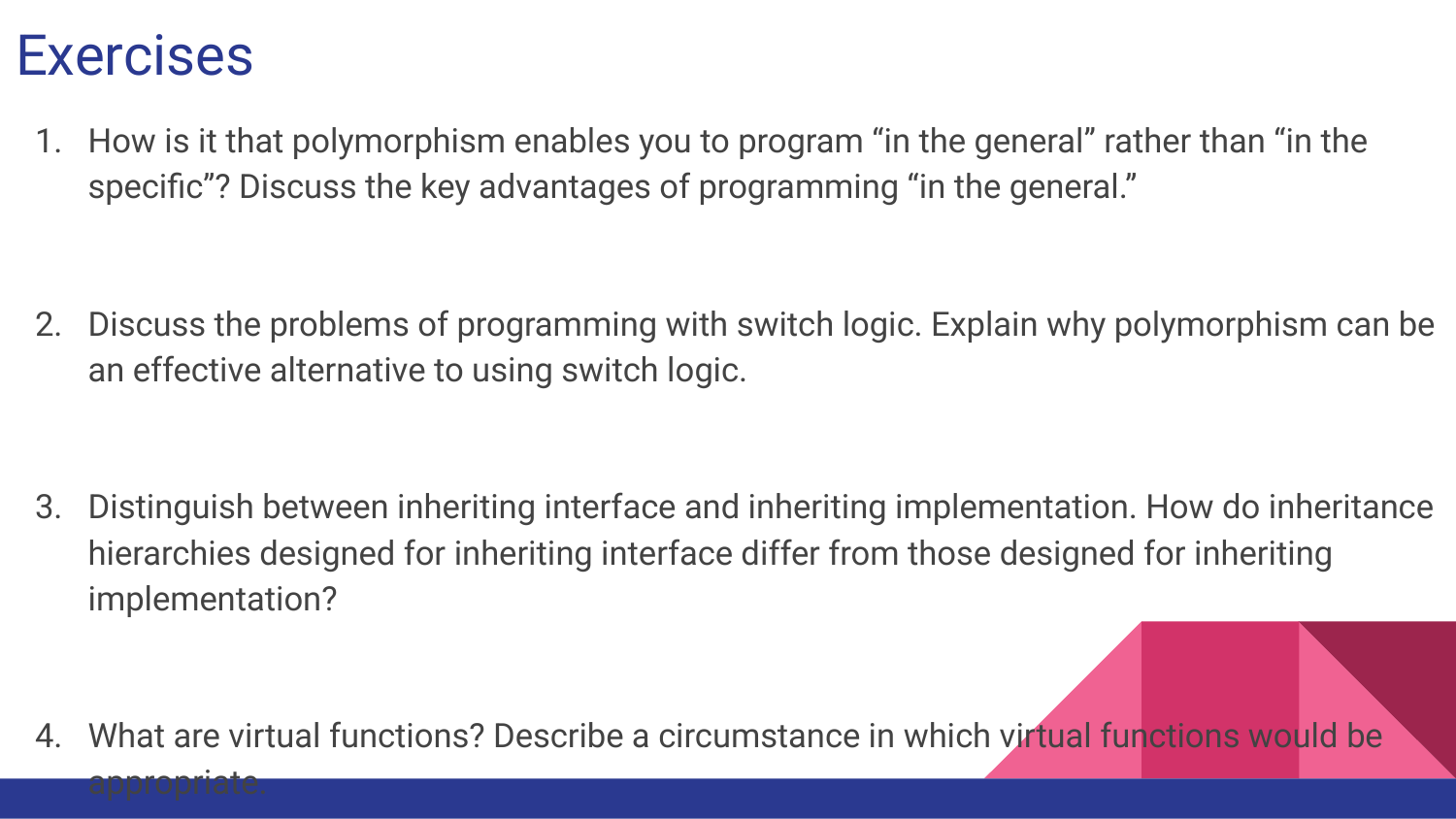

# Exercises
How is it that polymorphism enables you to program “in the general” rather than “in the specific”? Discuss the key advantages of programming “in the general.”

Discuss the problems of programming with switch logic. Explain why polymorphism can be an effective alternative to using switch logic.

Distinguish between inheriting interface and inheriting implementation. How do inheritance hierarchies designed for inheriting interface differ from those designed for inheriting implementation?

What are virtual functions? Describe a circumstance in which virtual functions would be appropriate.